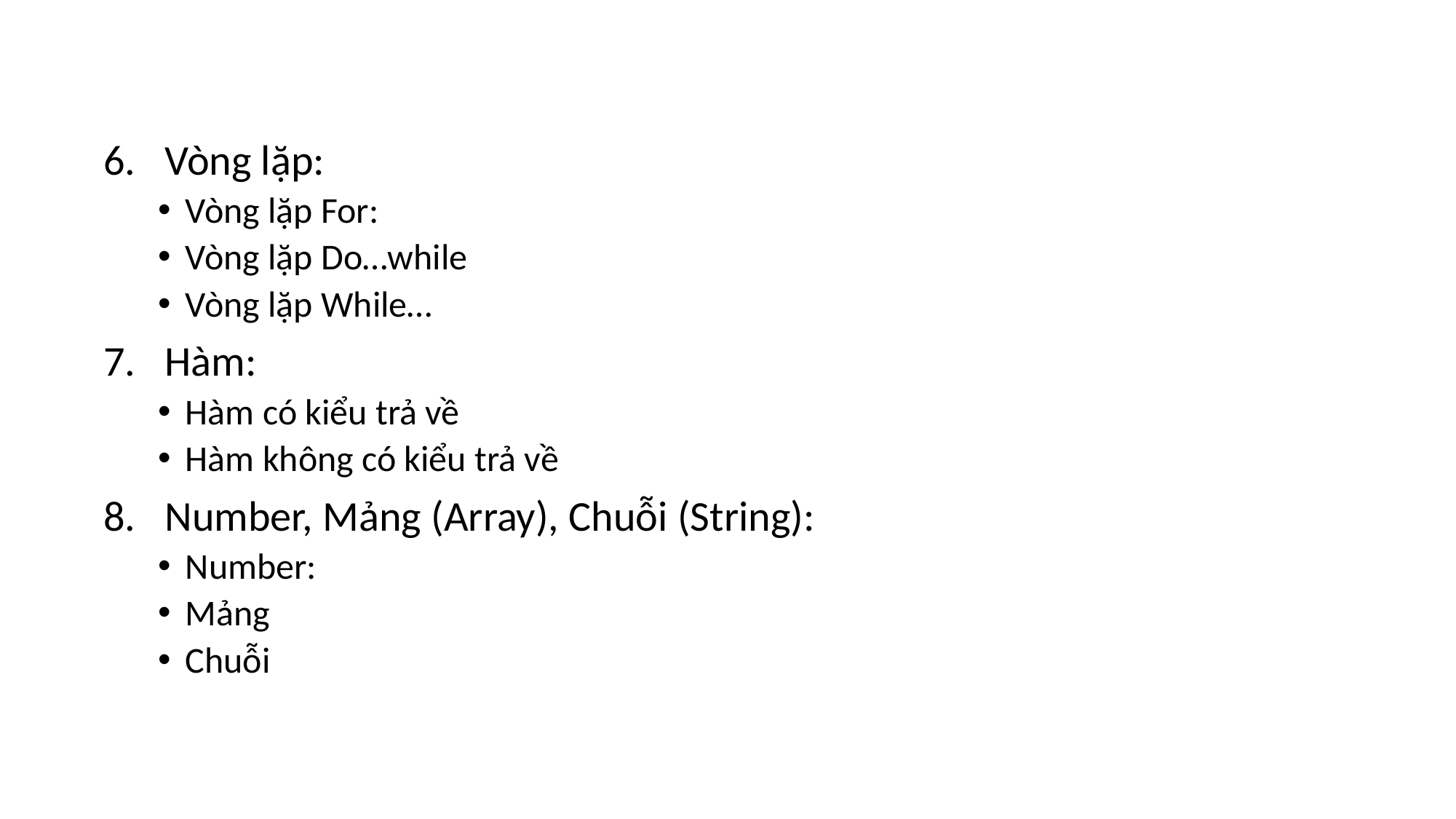

Vòng lặp:
Vòng lặp For:
Vòng lặp Do…while
Vòng lặp While…
Hàm:
Hàm có kiểu trả về
Hàm không có kiểu trả về
Number, Mảng (Array), Chuỗi (String):
Number:
Mảng
Chuỗi